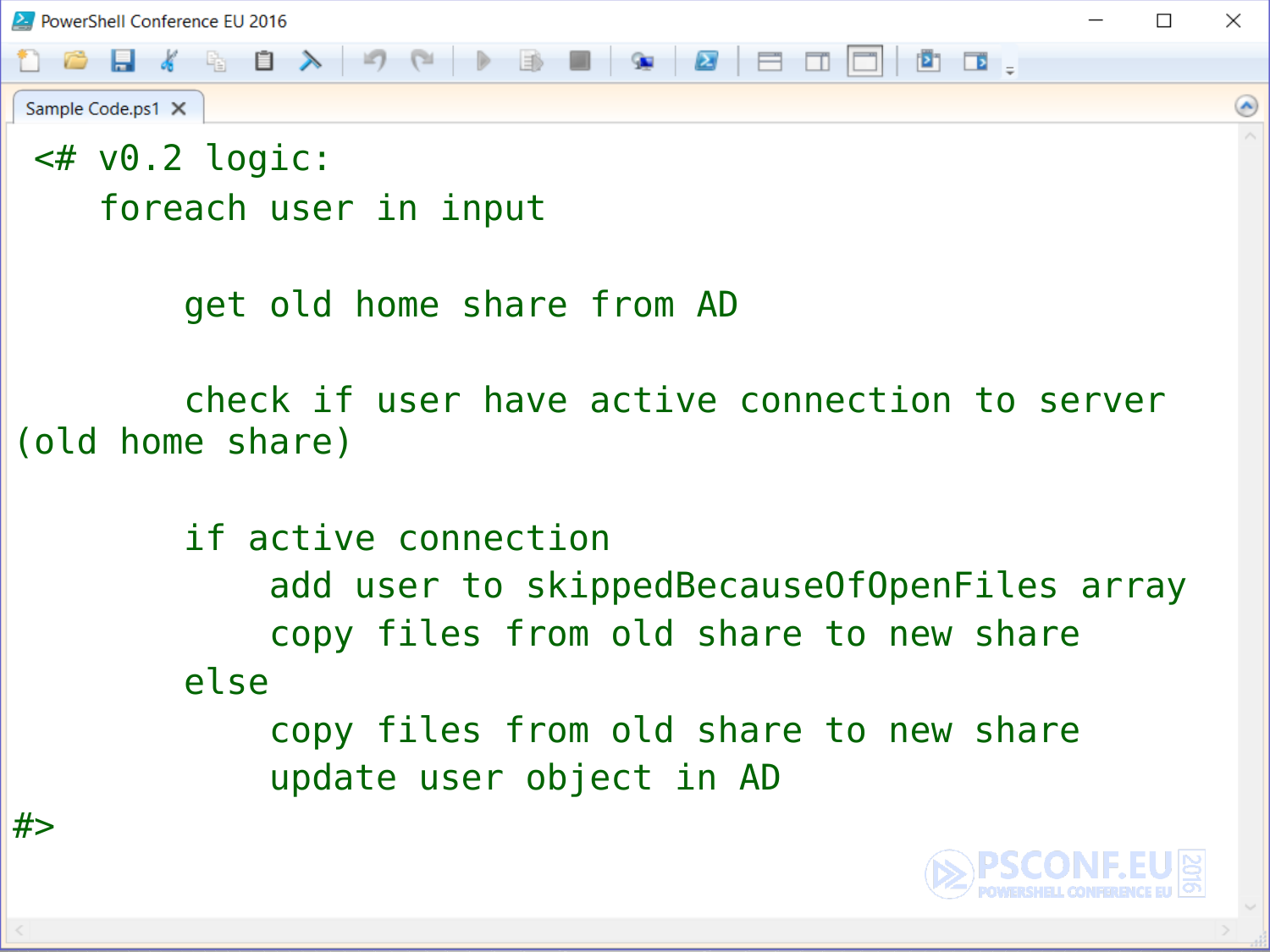

<# v0.2 logic:
    foreach user in input

        get old home share from AD

        check if user have active connection to server (old home share)

        if active connection
            add user to skippedBecauseOfOpenFiles array
            copy files from old share to new share
        else
            copy files from old share to new share
            update user object in AD
#>